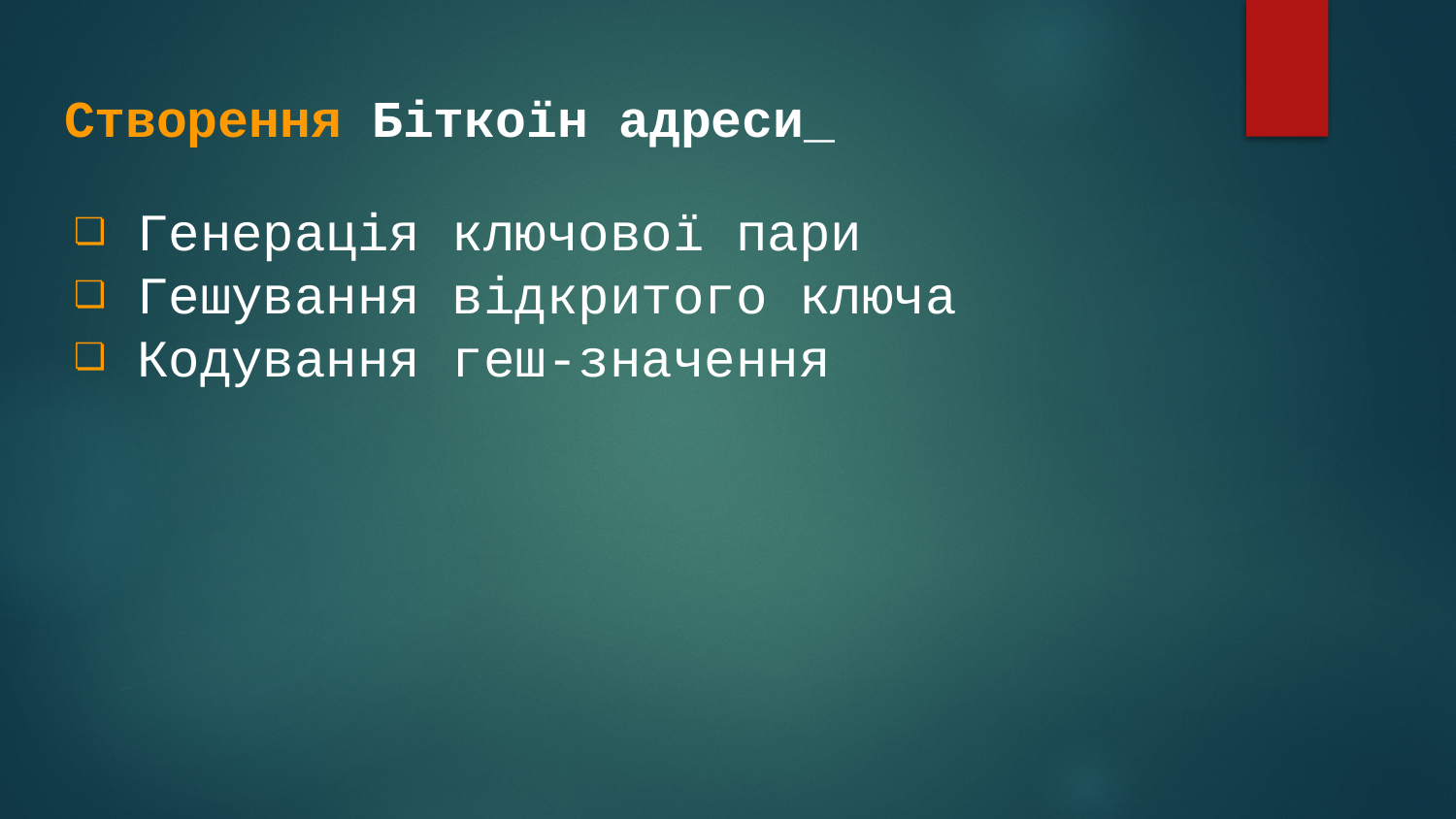

# Створення Біткоїн адреси_
Генерація ключової пари
Гешування відкритого ключа
Кодування геш-значення